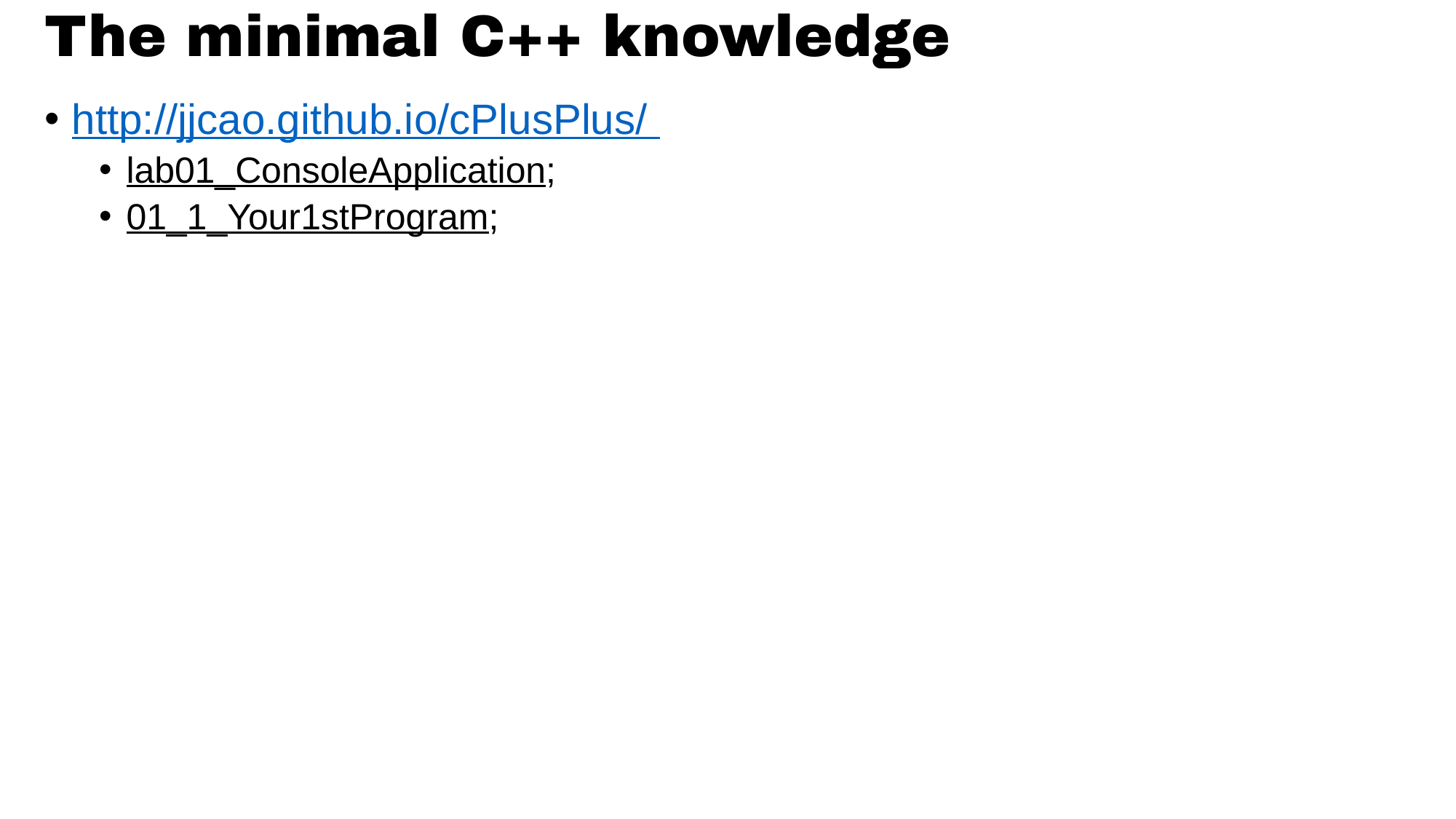

# The minimal C++ knowledge
http://jjcao.github.io/cPlusPlus/
lab01_ConsoleApplication;
01_1_Your1stProgram;